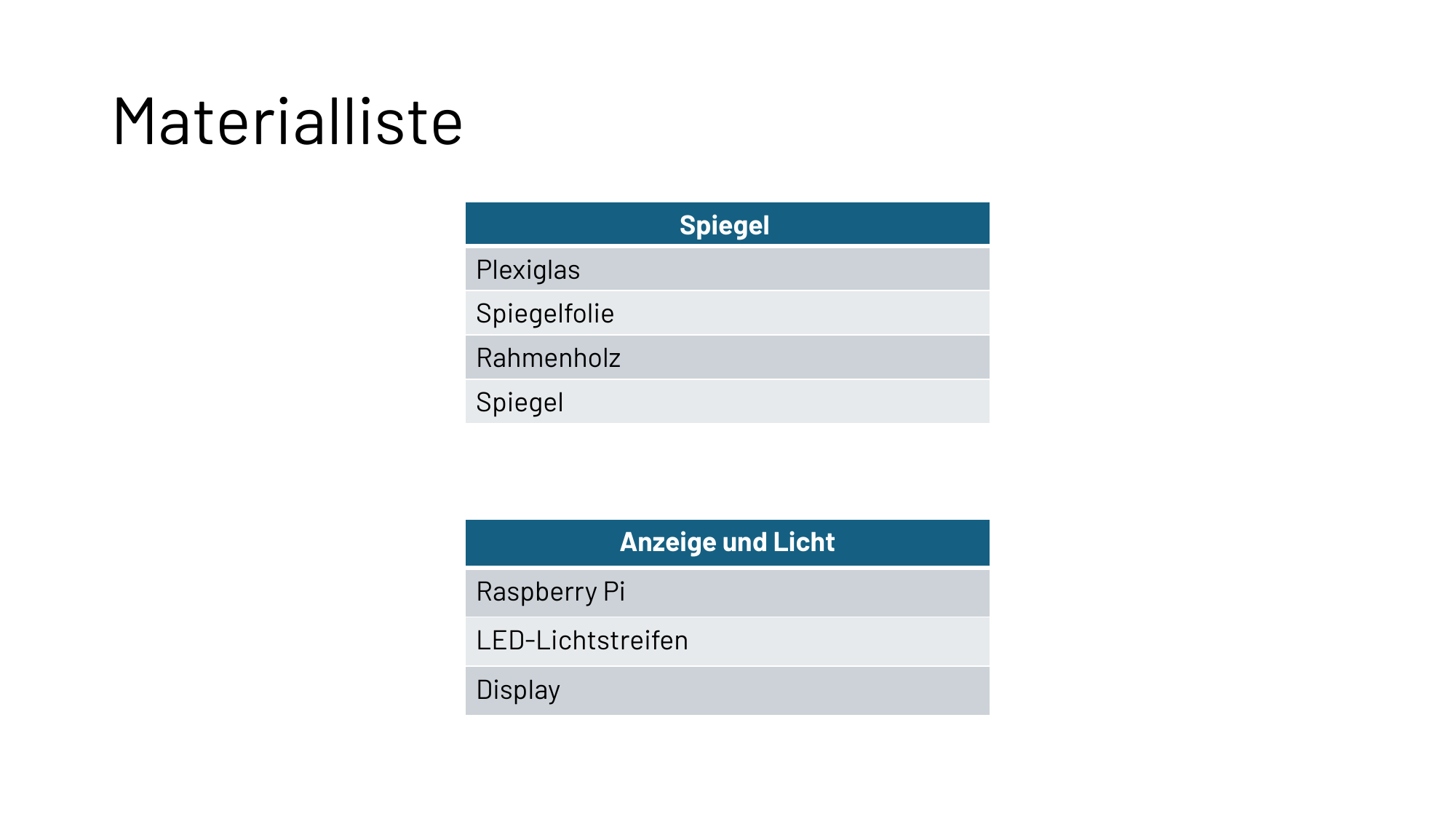

# Materialliste
| Spiegel |
| --- |
| Plexiglas |
| Spiegelfolie |
| Rahmenholz |
| Spiegel |
| Anzeige und Licht |
| --- |
| Raspberry Pi |
| LED-Lichtstreifen |
| Display |